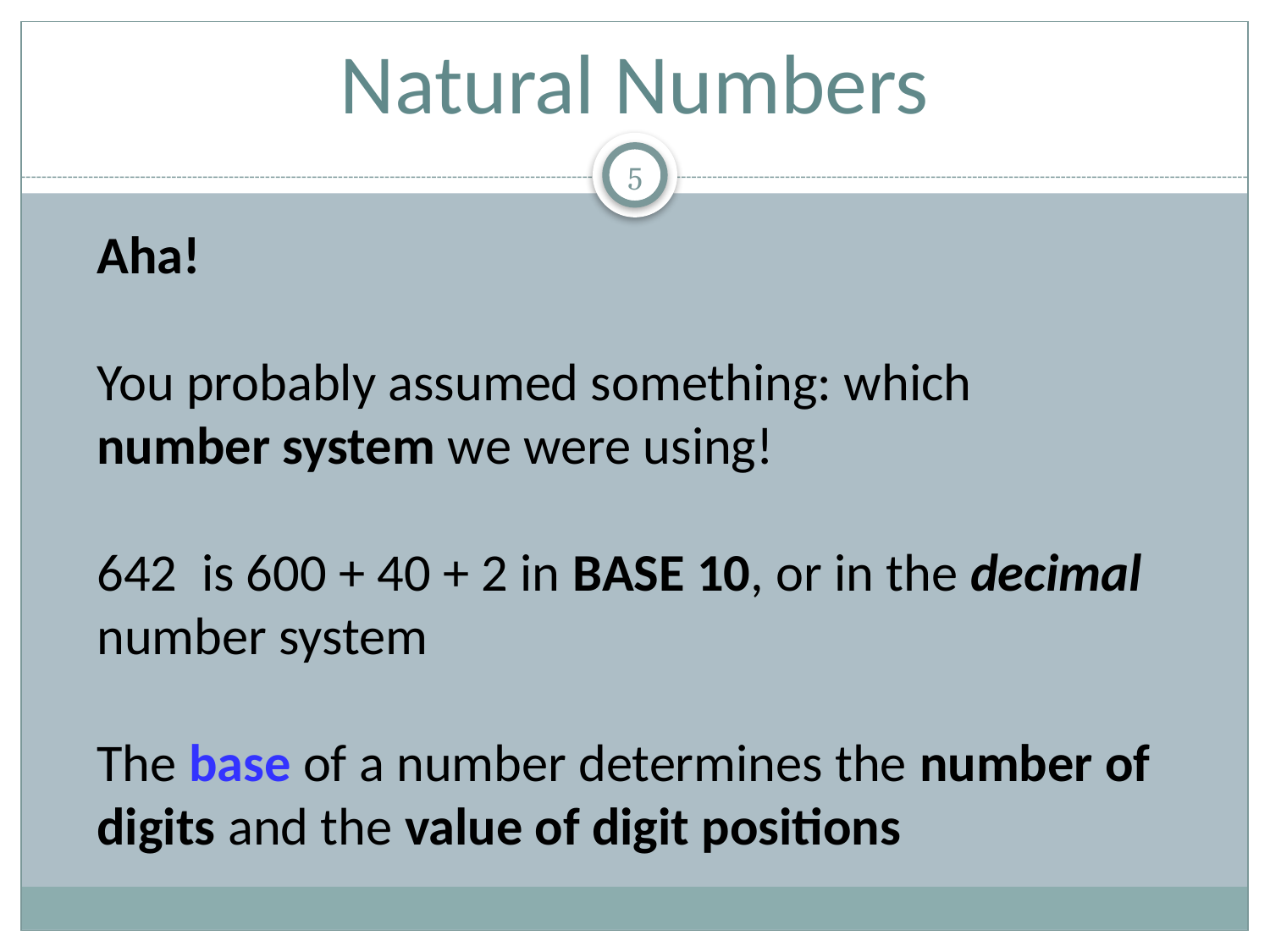

# Natural Numbers
5
Aha!

You probably assumed something: which number system we were using!

642  is 600 + 40 + 2 in BASE 10, or in the decimal number system

The base of a number determines the number of digits and the value of digit positions